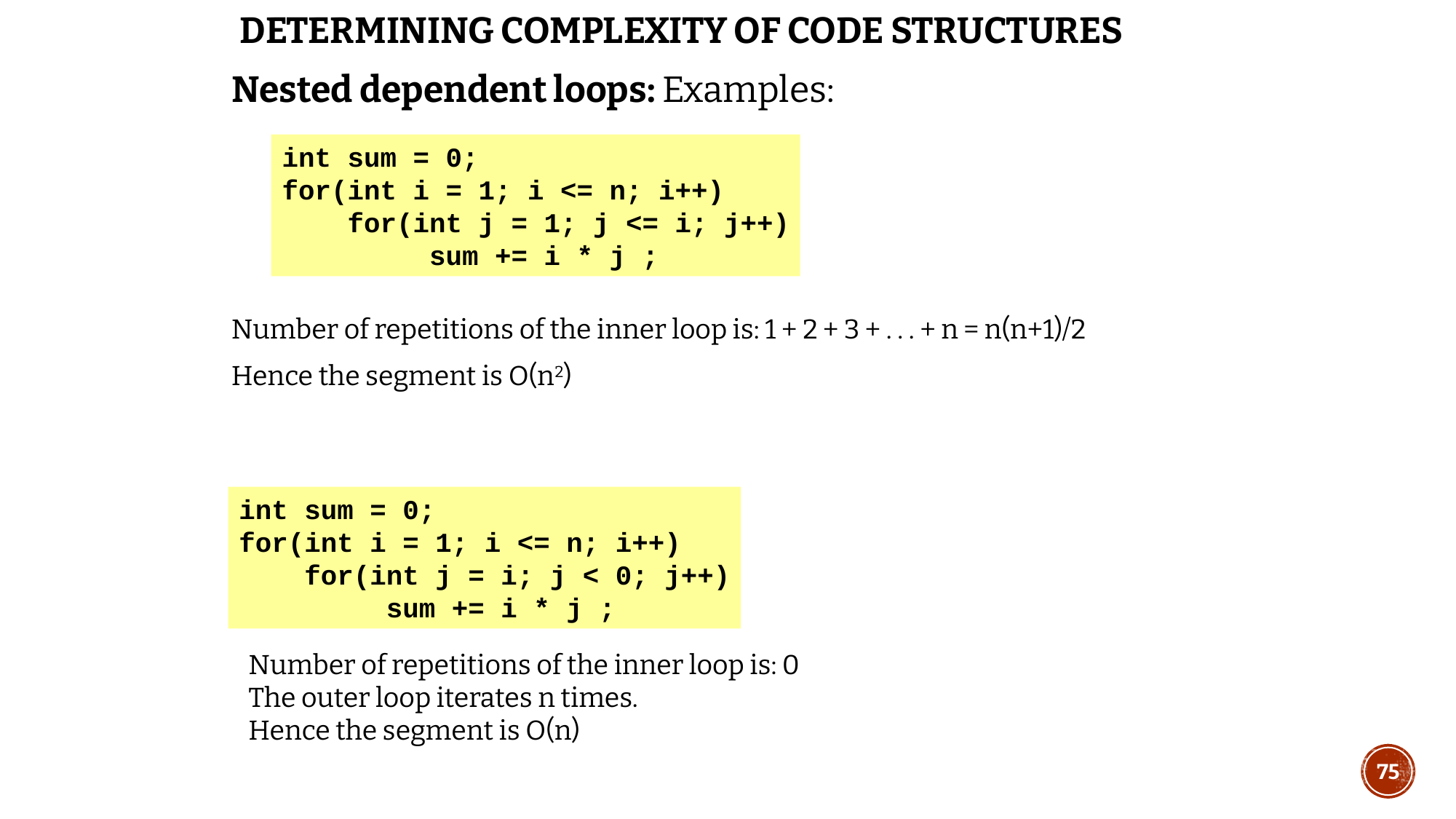

# Determining complexity of code structures

Nested dependent loops: Examples:
int sum = 0;
for(int i = 1; i <= n; i++)
    for(int j = 1; j <= i; j++)
         sum += i * j ;
Number of repetitions of the inner loop is: 1 + 2 + 3 + . . . + n = n(n+1)/2
Hence the segment is O(n2)
int sum = 0;
for(int i = 1; i <= n; i++)
    for(int j = i; j < 0; j++)
         sum += i * j ;
Number of repetitions of the inner loop is: 0
The outer loop iterates n times.
Hence the segment is O(n)
75